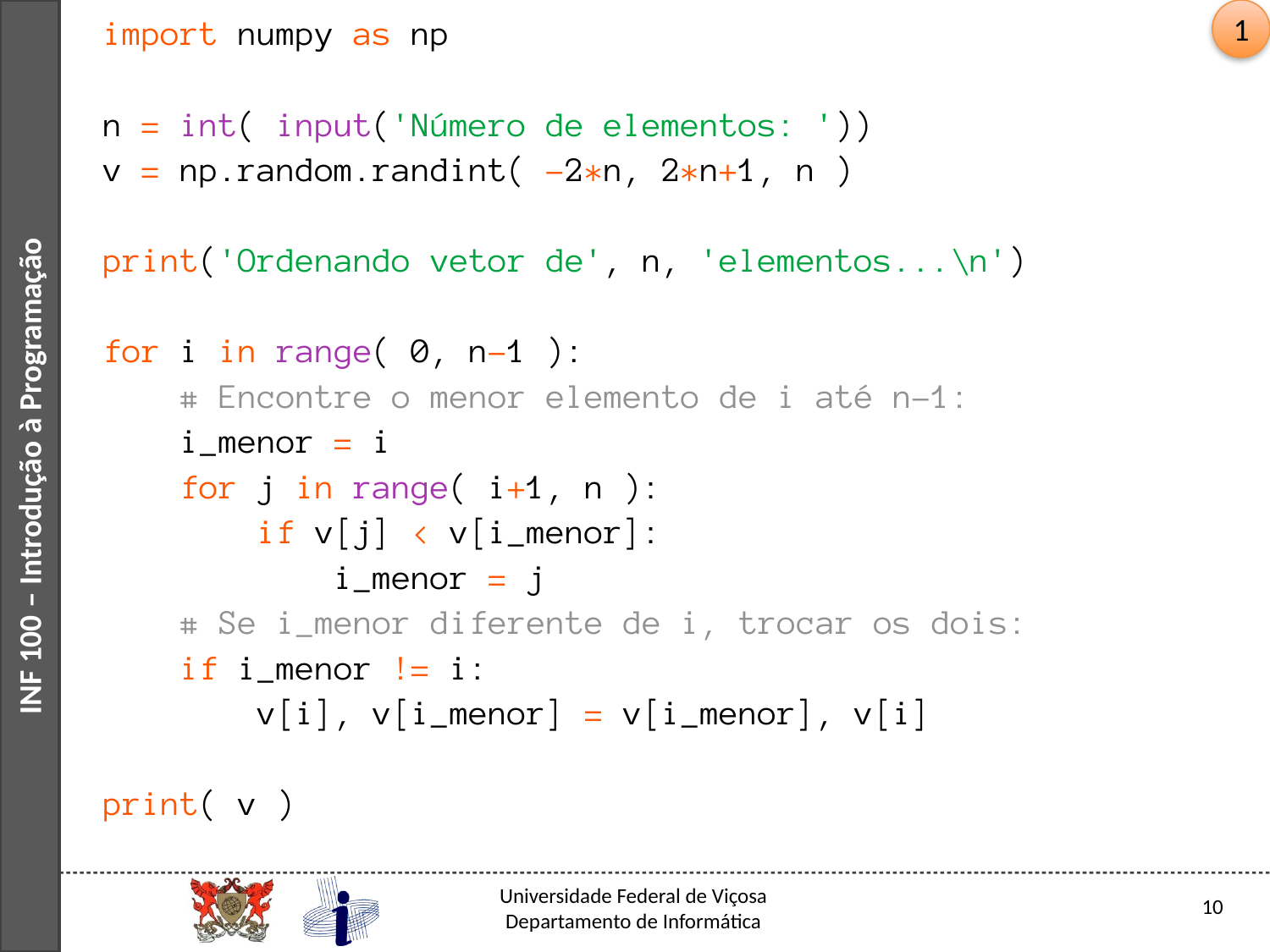

1
import numpy as np

n = int( input('Número de elementos: '))
v = np.random.randint( -2*n, 2*n+1, n )

print('Ordenando vetor de', n, 'elementos...\n')

for i in range( 0, n-1 ):
    # Encontre o menor elemento de i até n-1:
    i_menor = i
    for j in range( i+1, n ):
        if v[j] < v[i_menor]:
            i_menor = j
    # Se i_menor diferente de i, trocar os dois:
    if i_menor != i:
        v[i], v[i_menor] = v[i_menor], v[i]

print( v )